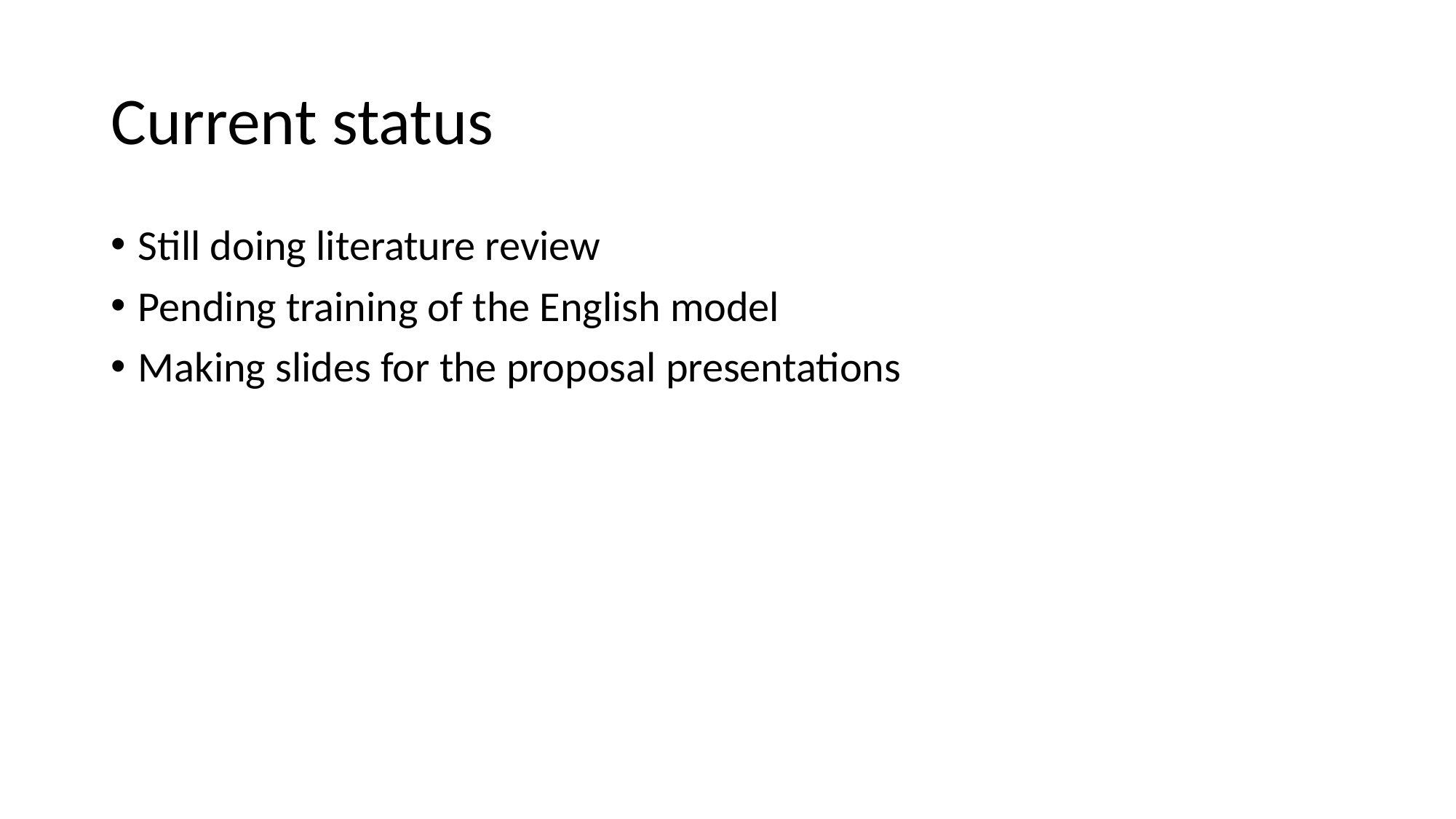

# Current status
Still doing literature review
Pending training of the English model
Making slides for the proposal presentations